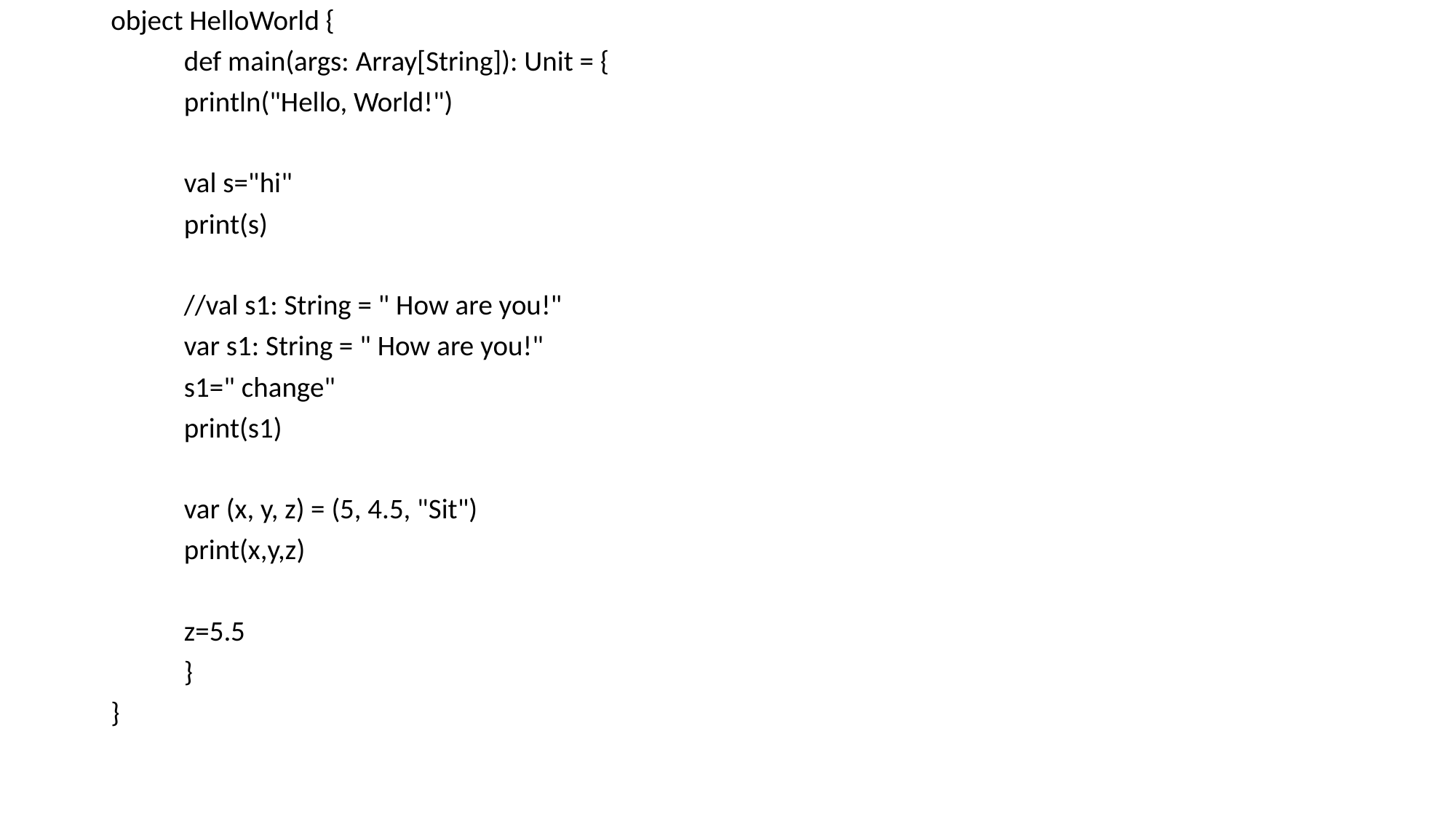

object HelloWorld {
	def main(args: Array[String]): Unit = {
	println("Hello, World!")

	val s="hi"
	print(s)

	//val s1: String = " How are you!"
	var s1: String = " How are you!"
	s1=" change"
	print(s1)

	var (x, y, z) = (5, 4.5, "Sit")
	print(x,y,z)

	z=5.5
	}
}